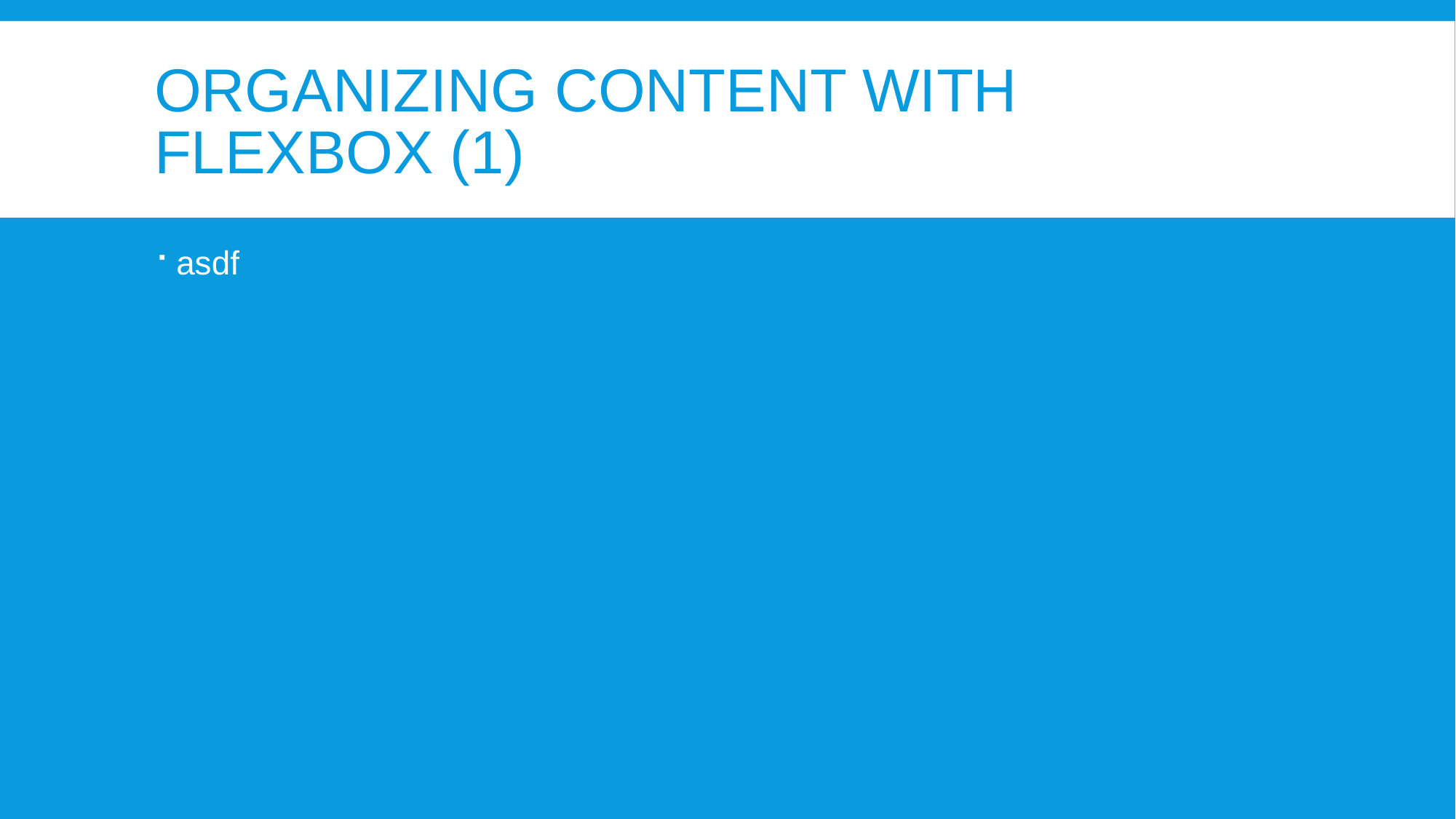

# Organizing Content with Flexbox (1)
asdf